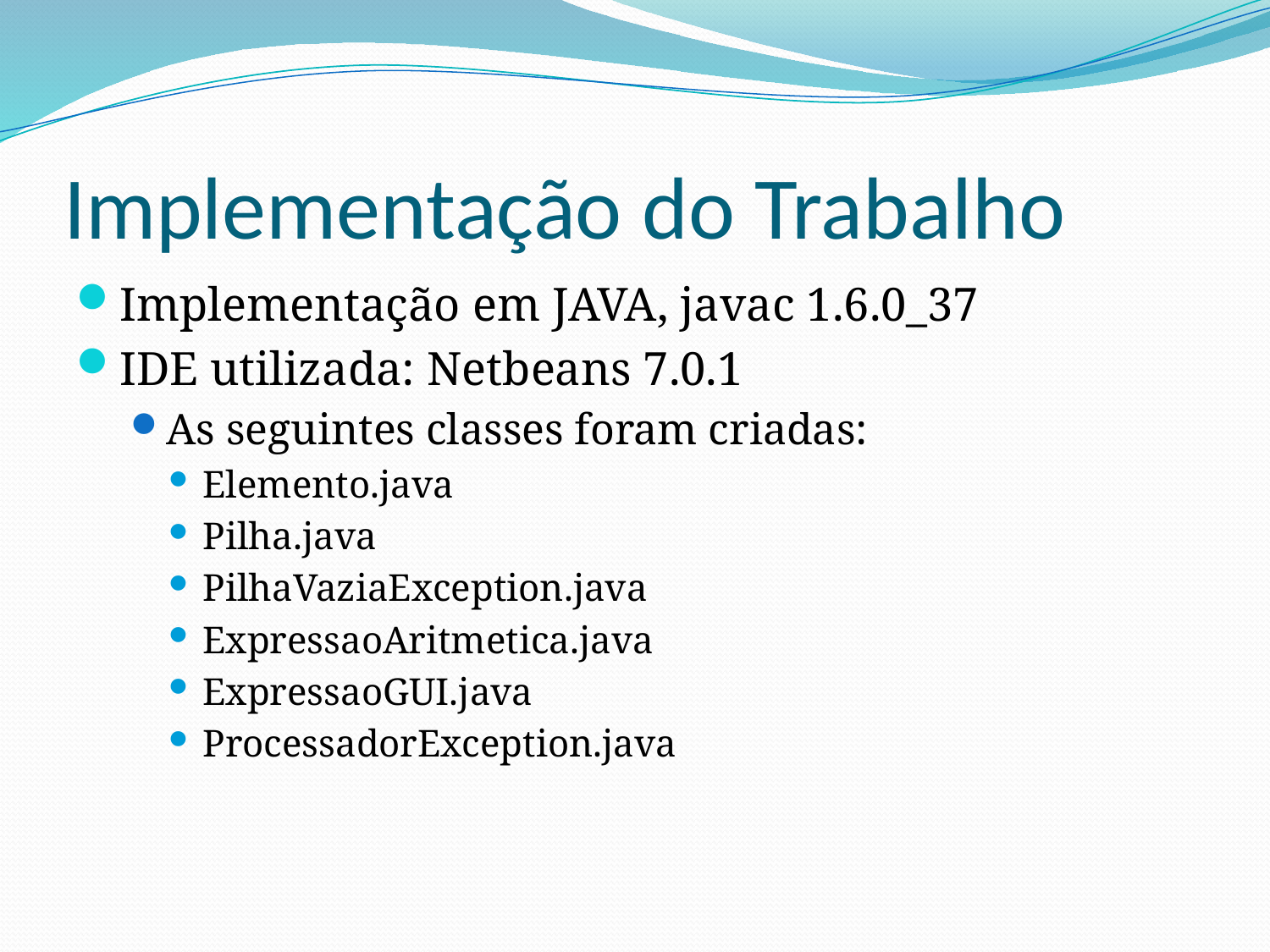

# Implementação do Trabalho
Implementação em JAVA, javac 1.6.0_37
IDE utilizada: Netbeans 7.0.1
As seguintes classes foram criadas:
Elemento.java
Pilha.java
PilhaVaziaException.java
ExpressaoAritmetica.java
ExpressaoGUI.java
ProcessadorException.java